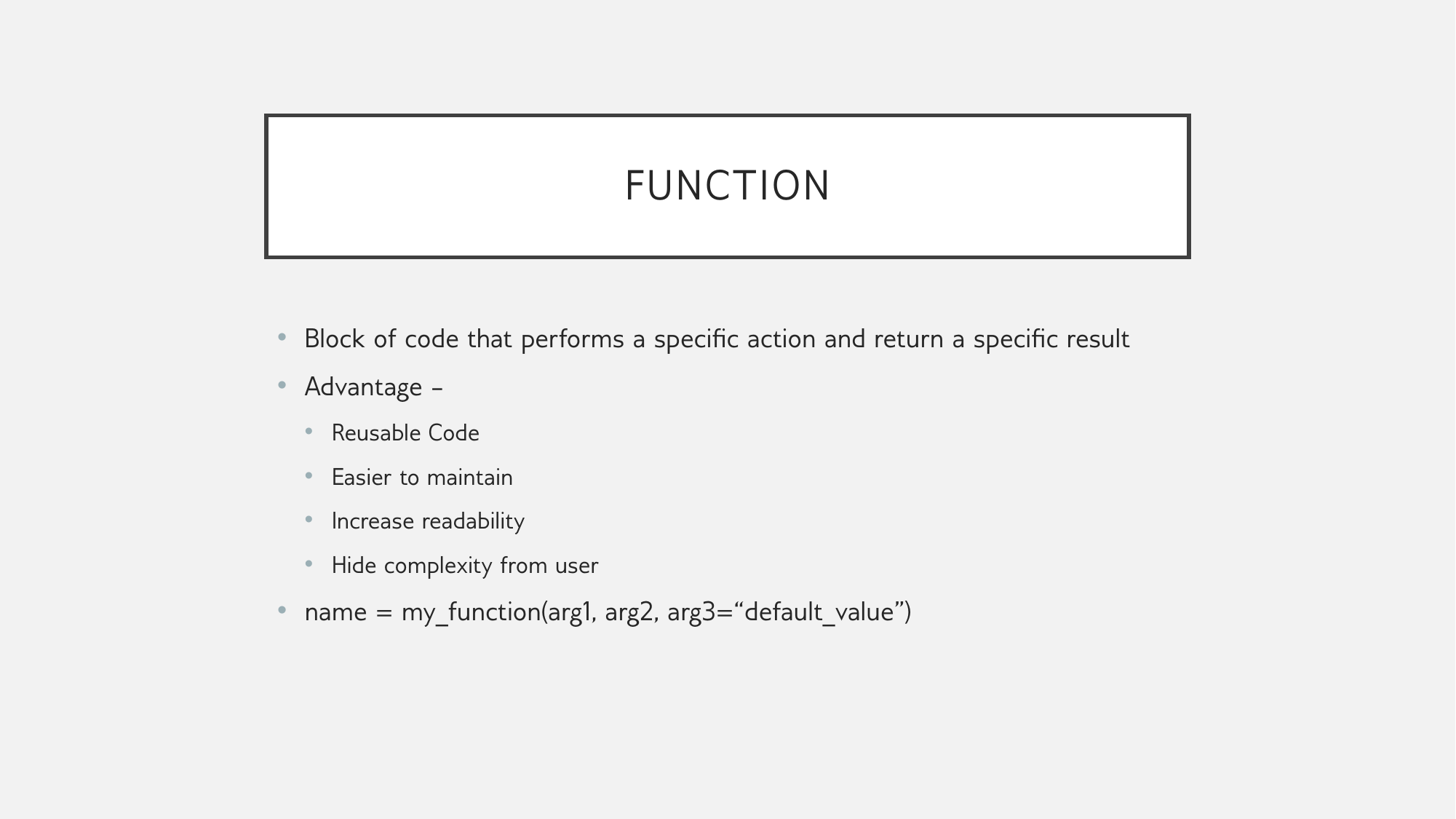

# FUNCTION
Block of code that performs a specific action and return a specific result
Advantage –
Reusable Code
Easier to maintain
Increase readability
Hide complexity from user
name = my_function(arg1, arg2, arg3=“default_value”)